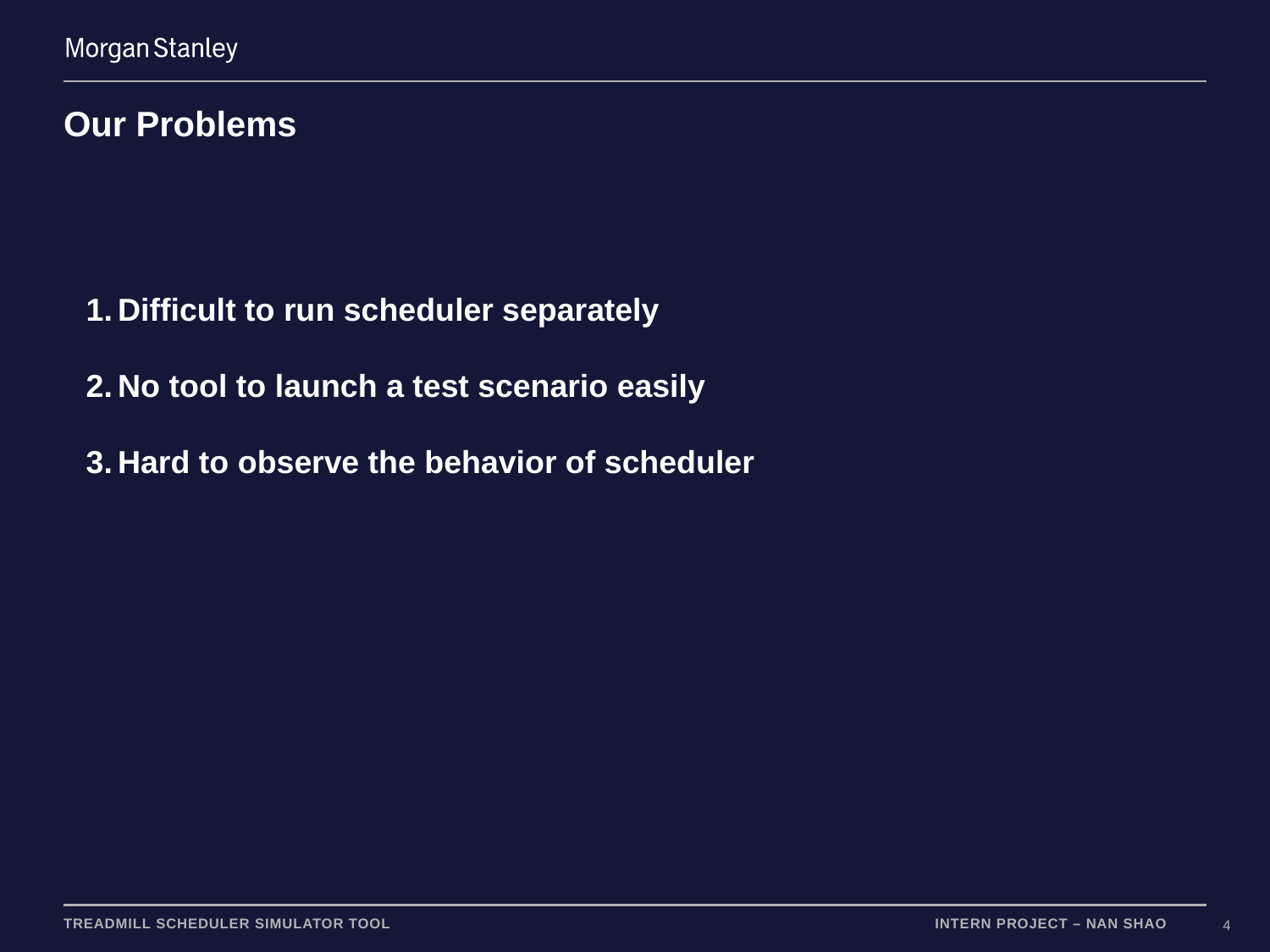

# Our Problems
Difficult to run scheduler separately

No tool to launch a test scenario easily

Hard to observe the behavior of scheduler